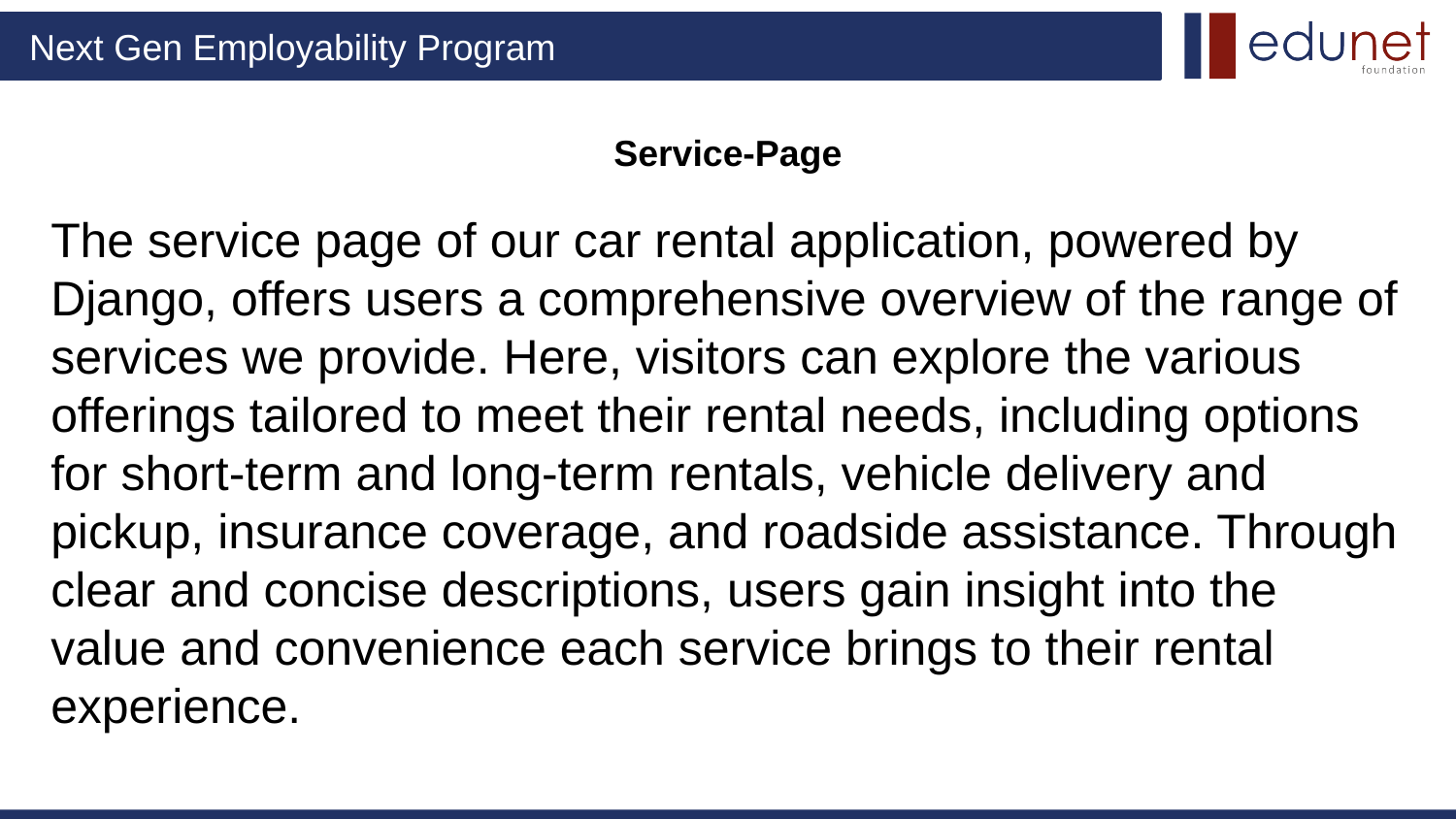

# Service-Page
The service page of our car rental application, powered by Django, offers users a comprehensive overview of the range of services we provide. Here, visitors can explore the various offerings tailored to meet their rental needs, including options for short-term and long-term rentals, vehicle delivery and pickup, insurance coverage, and roadside assistance. Through clear and concise descriptions, users gain insight into the value and convenience each service brings to their rental experience.